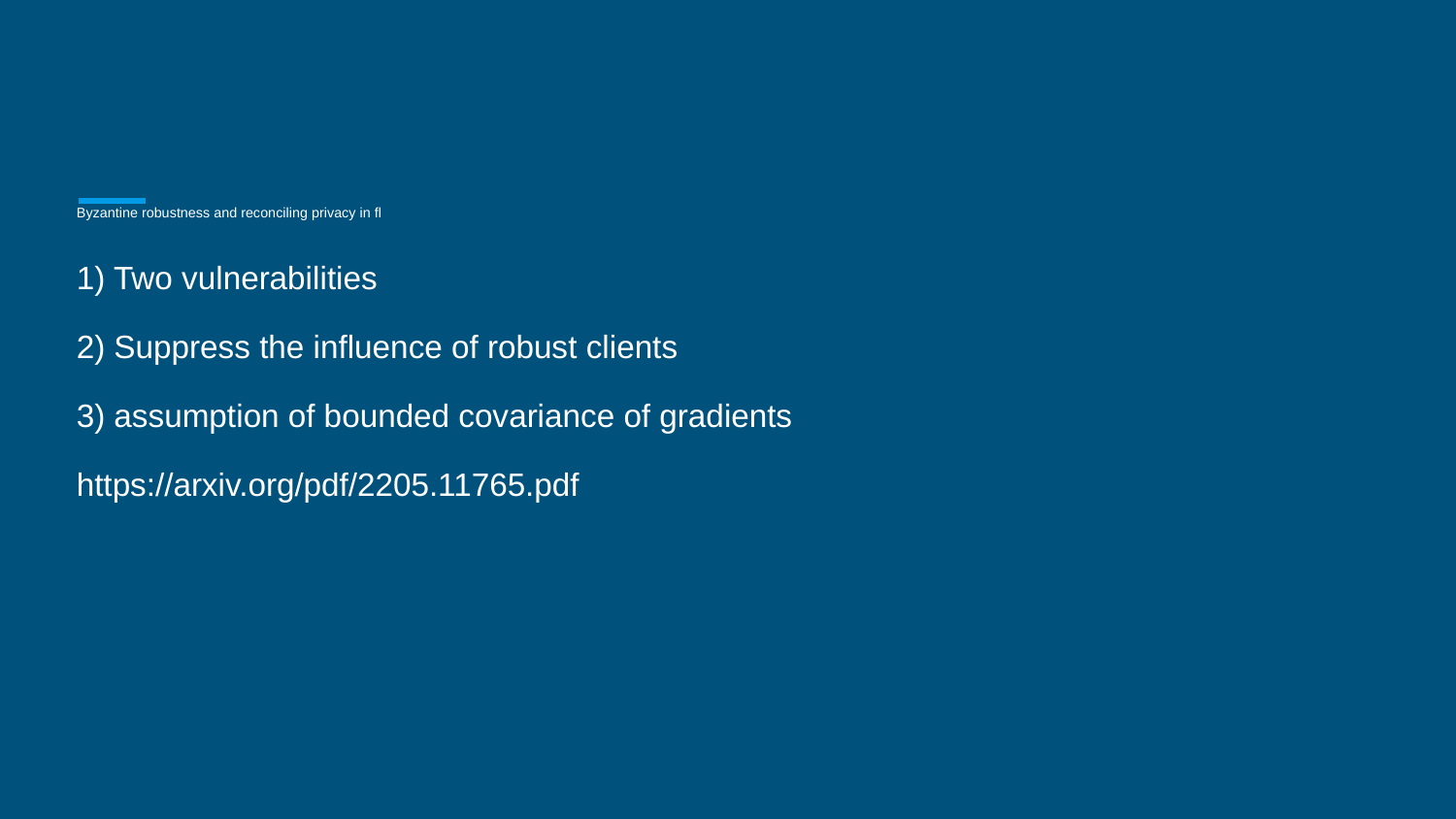

# Byzantine robustness and reconciling privacy in fl

1) Two vulnerabilities
2) Suppress the influence of robust clients
3) assumption of bounded covariance of gradients
https://arxiv.org/pdf/2205.11765.pdf